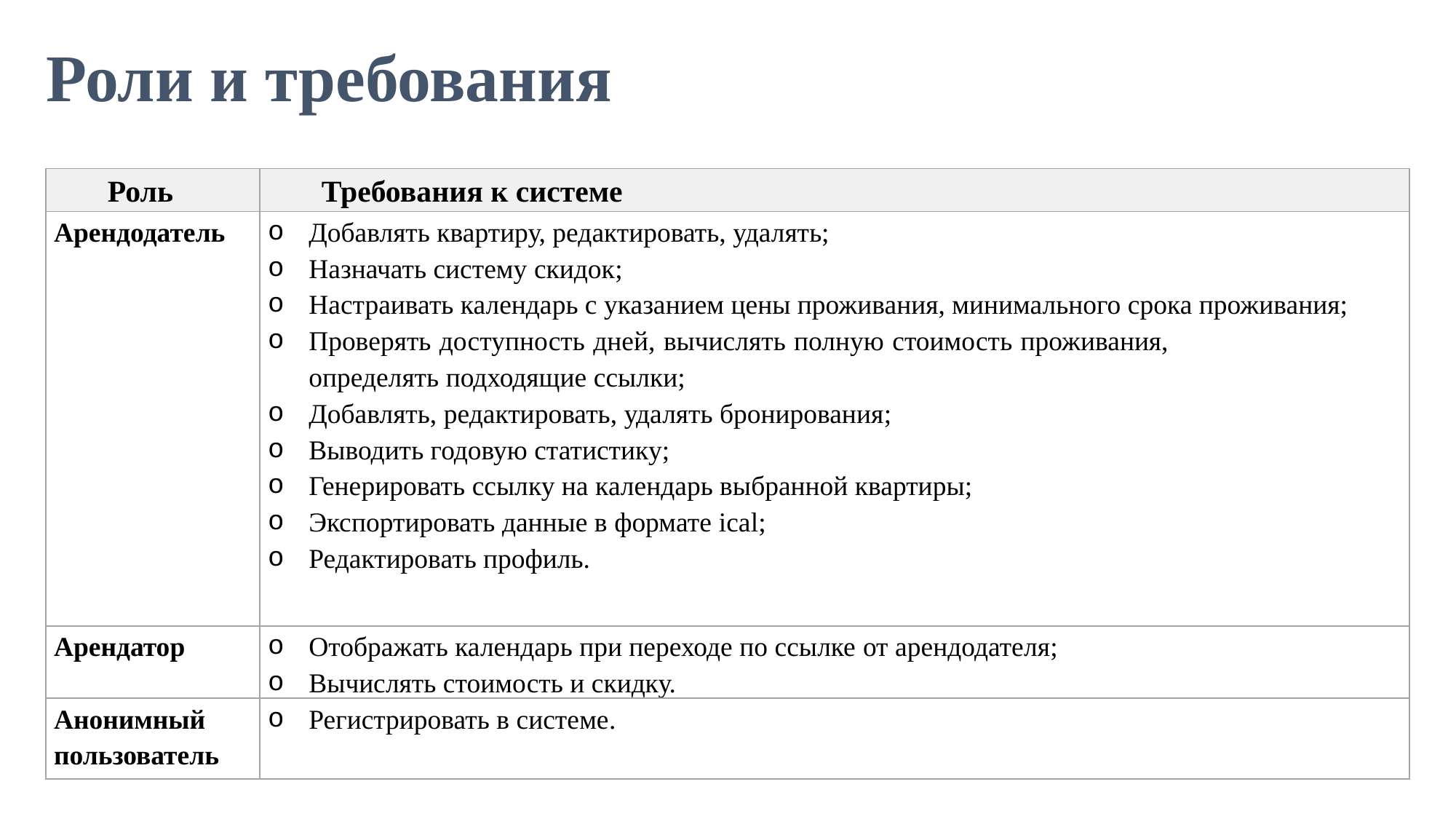

# Роли и требования
| Роль | Требования к системе |
| --- | --- |
| Арендодатель | Добавлять квартиру, редактировать, удалять; Назначать систему скидок; Настраивать календарь с указанием цены проживания, минимального срока проживания; Проверять доступность дней, вычислять полную стоимость проживания, определять подходящие ссылки; Добавлять, редактировать, удалять бронирования; Выводить годовую статистику; Генерировать ссылку на календарь выбранной квартиры; Экспортировать данные в формате ical; Редактировать профиль. |
| Арендатор | Отображать календарь при переходе по ссылке от арендодателя; Вычислять стоимость и скидку. |
| Анонимный пользователь | Регистрировать в системе. |